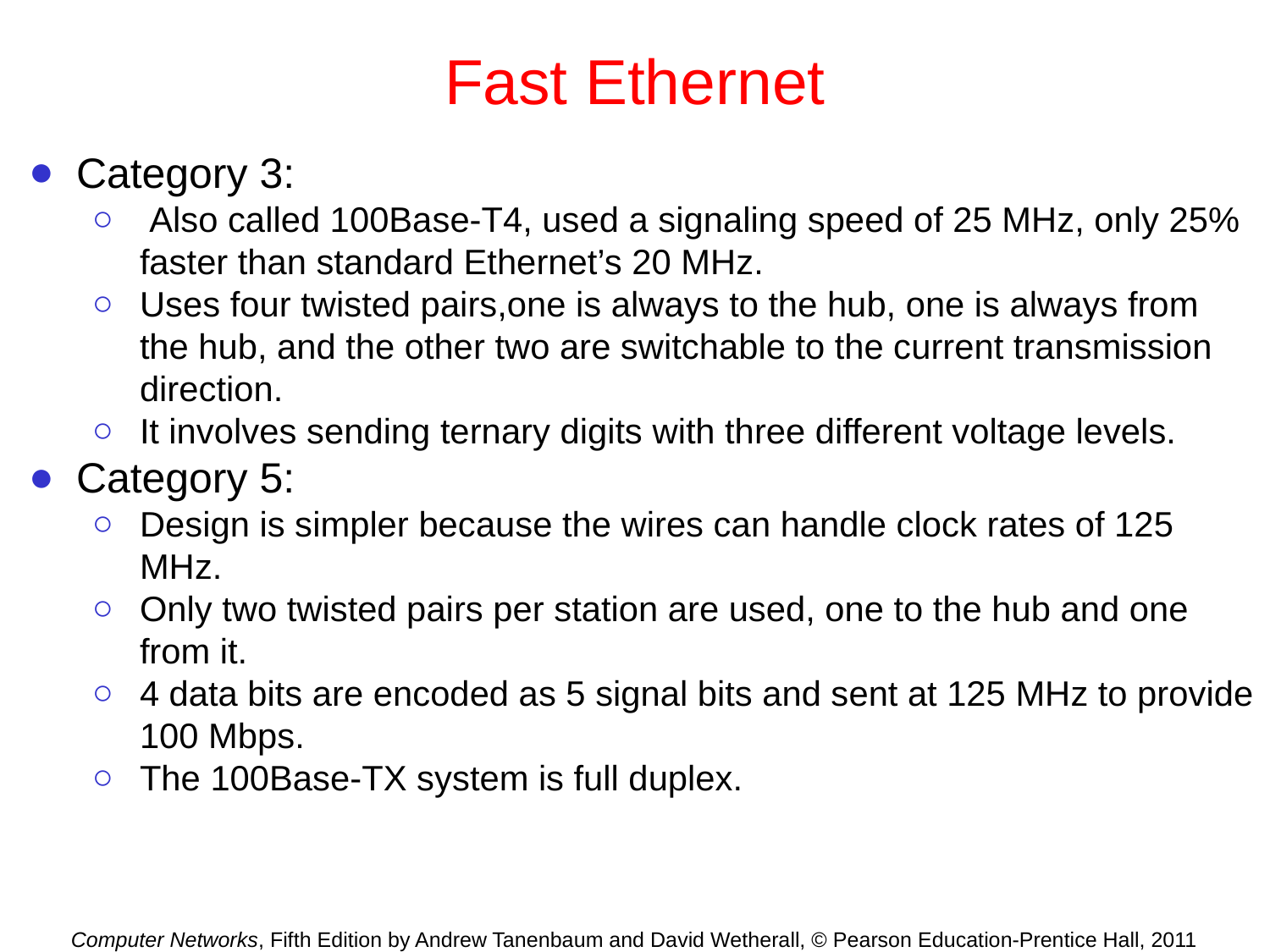

# Fast Ethernet
Category 3:
 Also called 100Base-T4, used a signaling speed of 25 MHz, only 25% faster than standard Ethernet’s 20 MHz.
Uses four twisted pairs,one is always to the hub, one is always from the hub, and the other two are switchable to the current transmission direction.
It involves sending ternary digits with three different voltage levels.
Category 5:
Design is simpler because the wires can handle clock rates of 125 MHz.
Only two twisted pairs per station are used, one to the hub and one from it.
4 data bits are encoded as 5 signal bits and sent at 125 MHz to provide 100 Mbps.
The 100Base-TX system is full duplex.